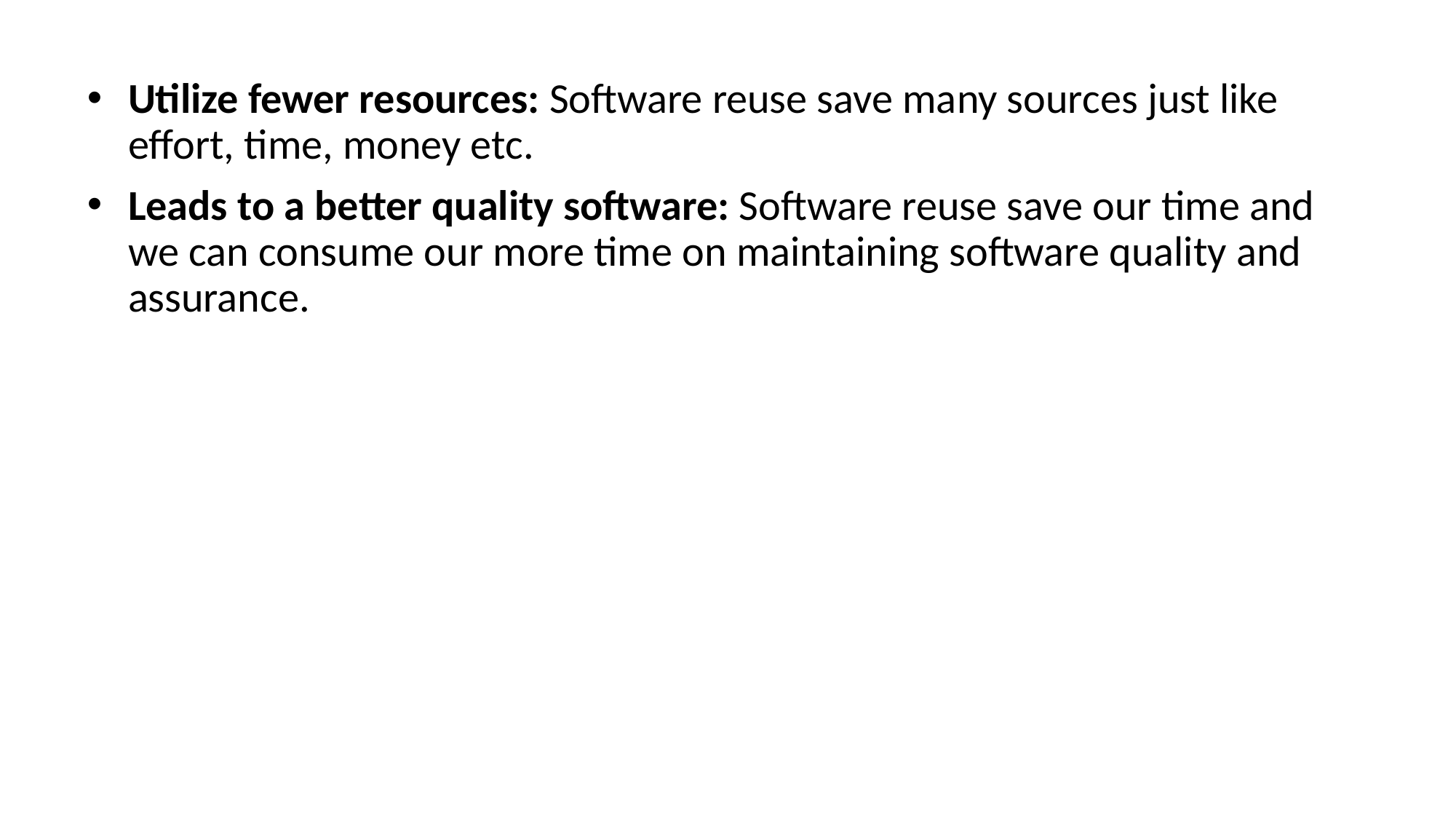

Utilize fewer resources: Software reuse save many sources just like effort, time, money etc.
Leads to a better quality software: Software reuse save our time and we can consume our more time on maintaining software quality and assurance.